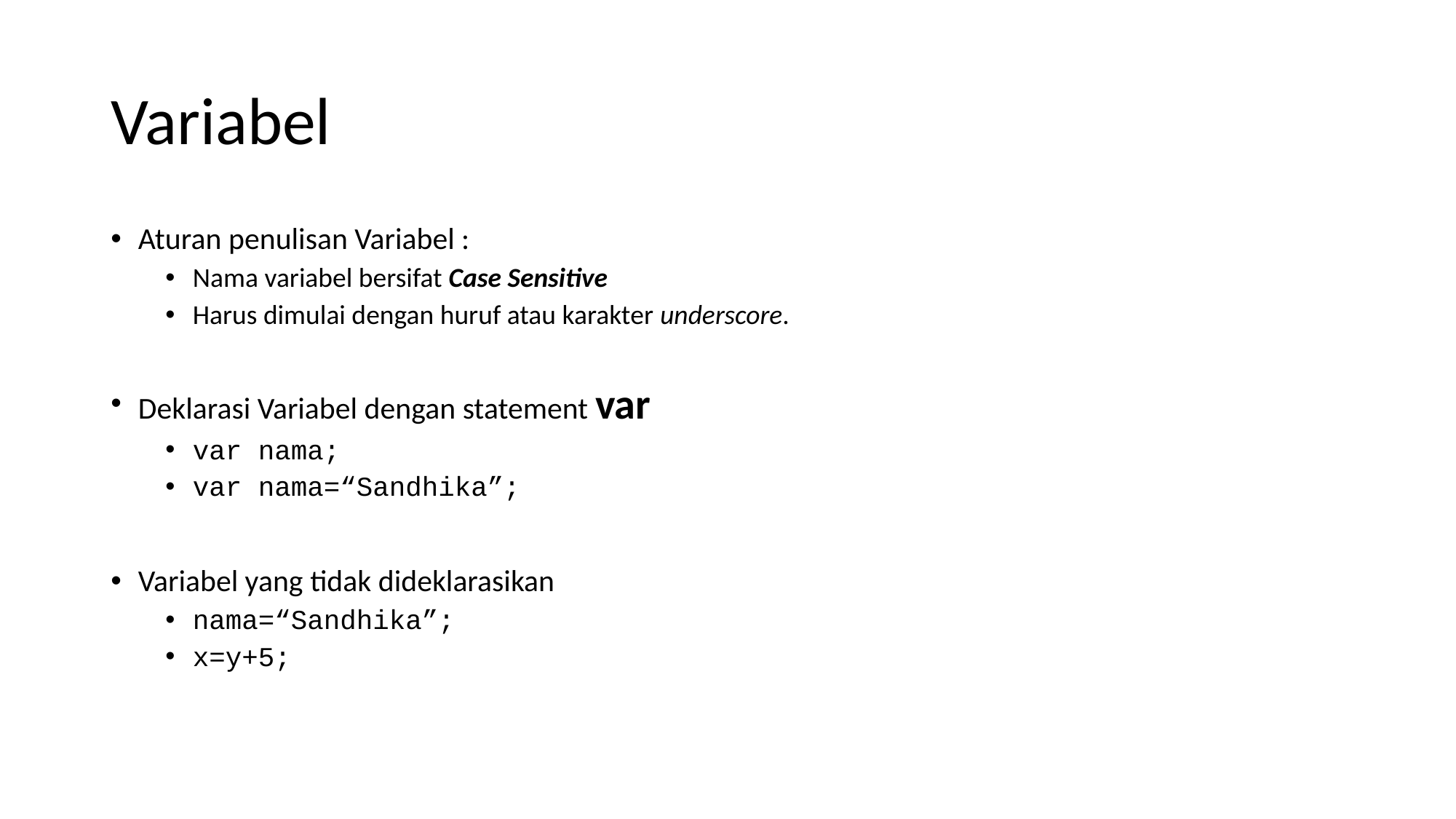

# Variabel
Aturan penulisan Variabel :
Nama variabel bersifat Case Sensitive
Harus dimulai dengan huruf atau karakter underscore.

Deklarasi Variabel dengan statement var
var nama;
var nama=“Sandhika”;

Variabel yang tidak dideklarasikan
nama=“Sandhika”;
x=y+5;